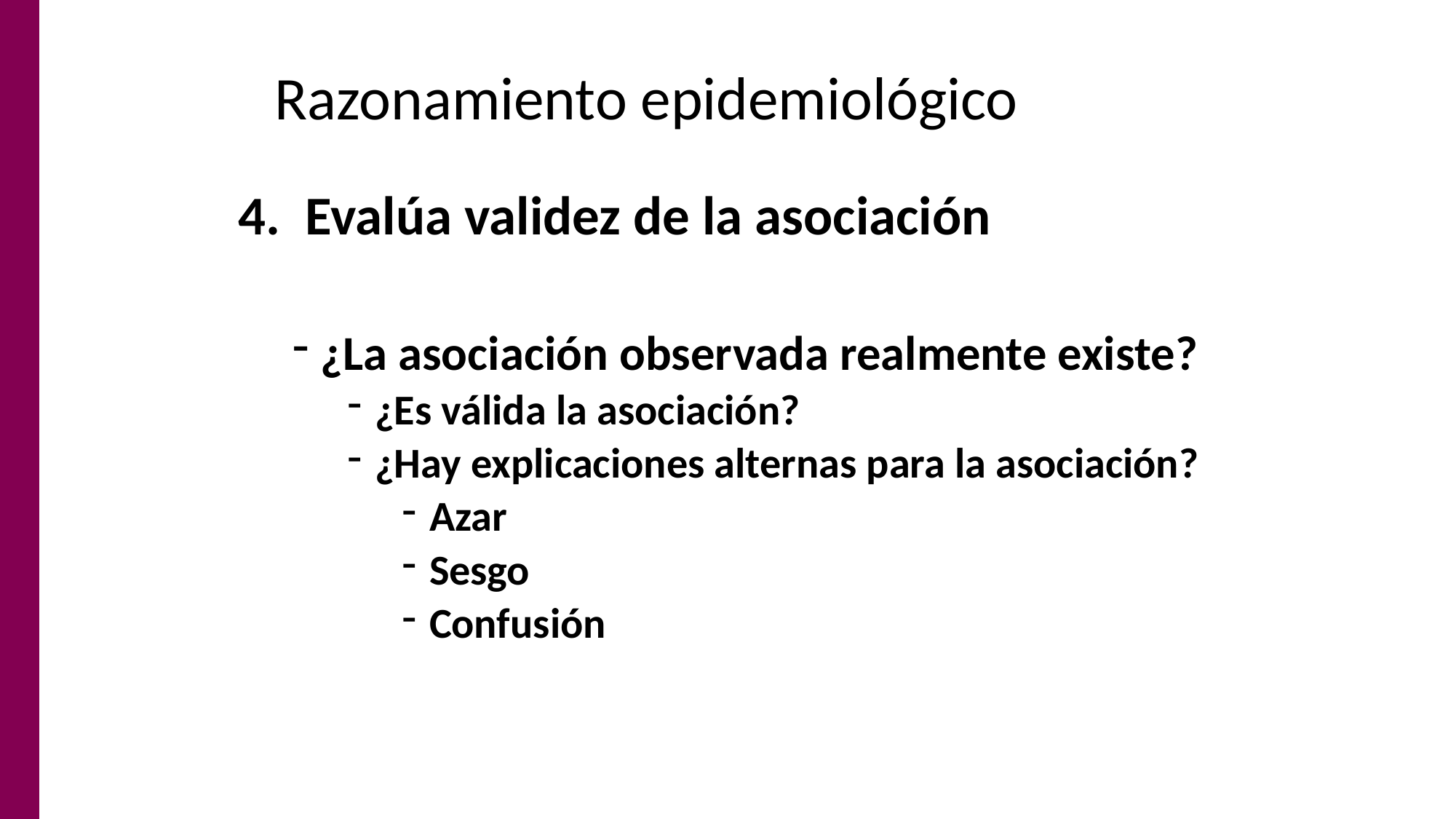

# Razonamiento epidemiológico
4.  Evalúa validez de la asociación

¿La asociación observada realmente existe?
¿Es válida la asociación?
¿Hay explicaciones alternas para la asociación?
Azar
Sesgo
Confusión